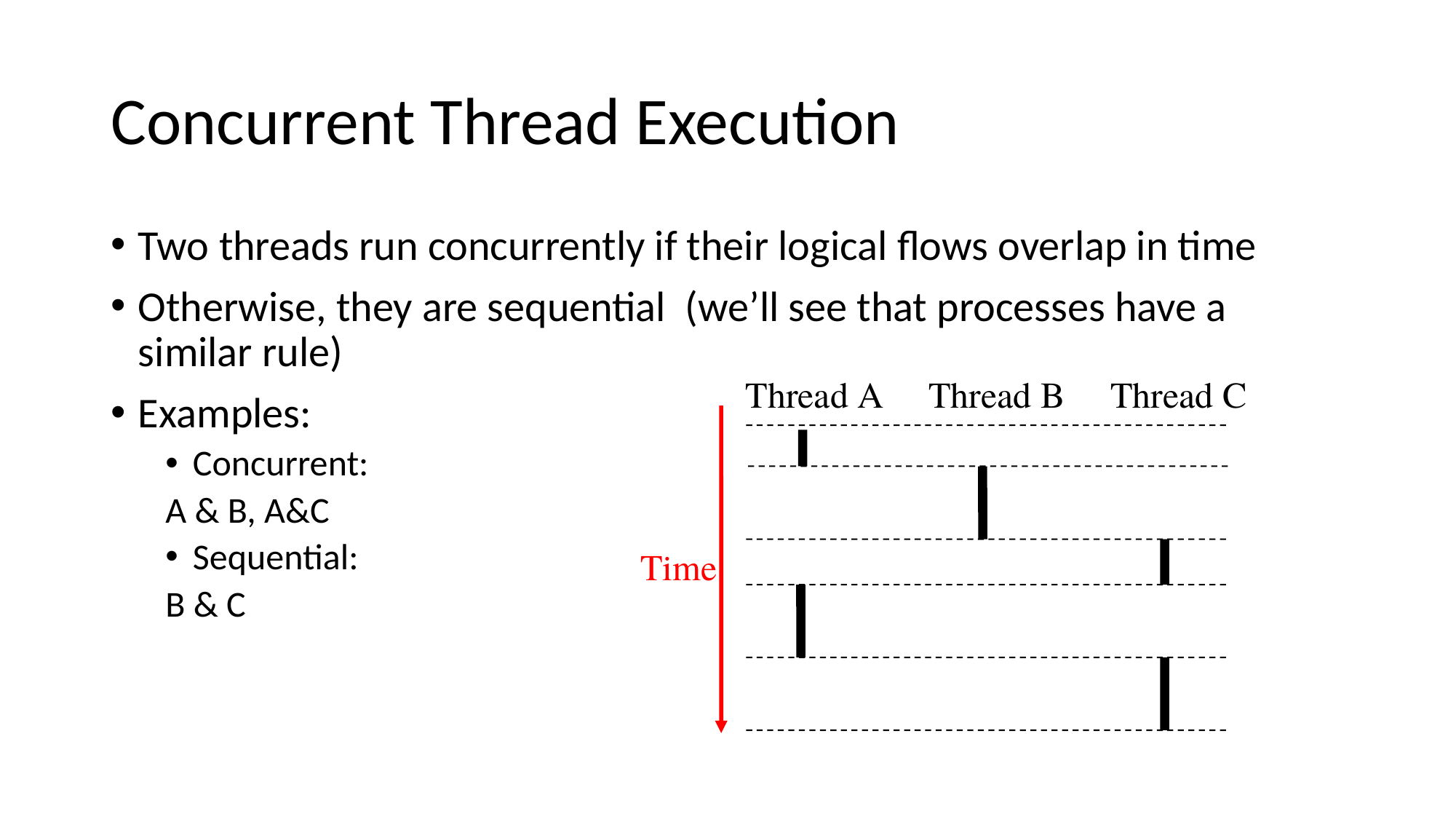

# Concurrent Thread Execution
Two threads run concurrently if their logical flows overlap in time
Otherwise, they are sequential  (we’ll see that processes have a similar rule)
Examples:
Concurrent:
A & B, A&C
Sequential:
B & C

Thread A
Thread B
Thread C

Time